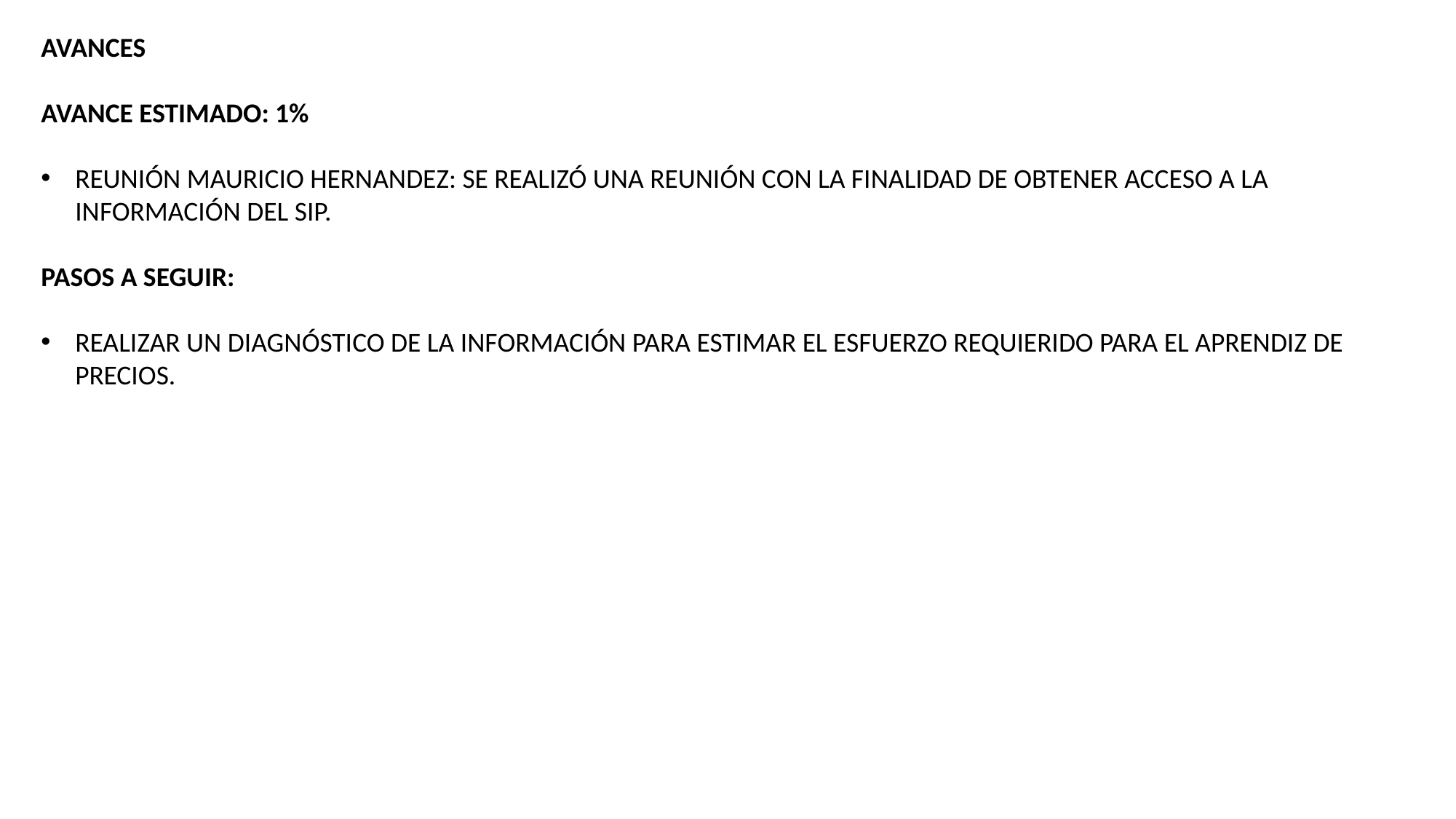

AVANCES

AVANCE ESTIMADO: 1%

REUNIÓN MAURICIO HERNANDEZ: SE REALIZÓ UNA REUNIÓN CON LA FINALIDAD DE OBTENER ACCESO A LA INFORMACIÓN DEL SIP.

PASOS A SEGUIR:

REALIZAR UN DIAGNÓSTICO DE LA INFORMACIÓN PARA ESTIMAR EL ESFUERZO REQUIERIDO PARA EL APRENDIZ DE PRECIOS.